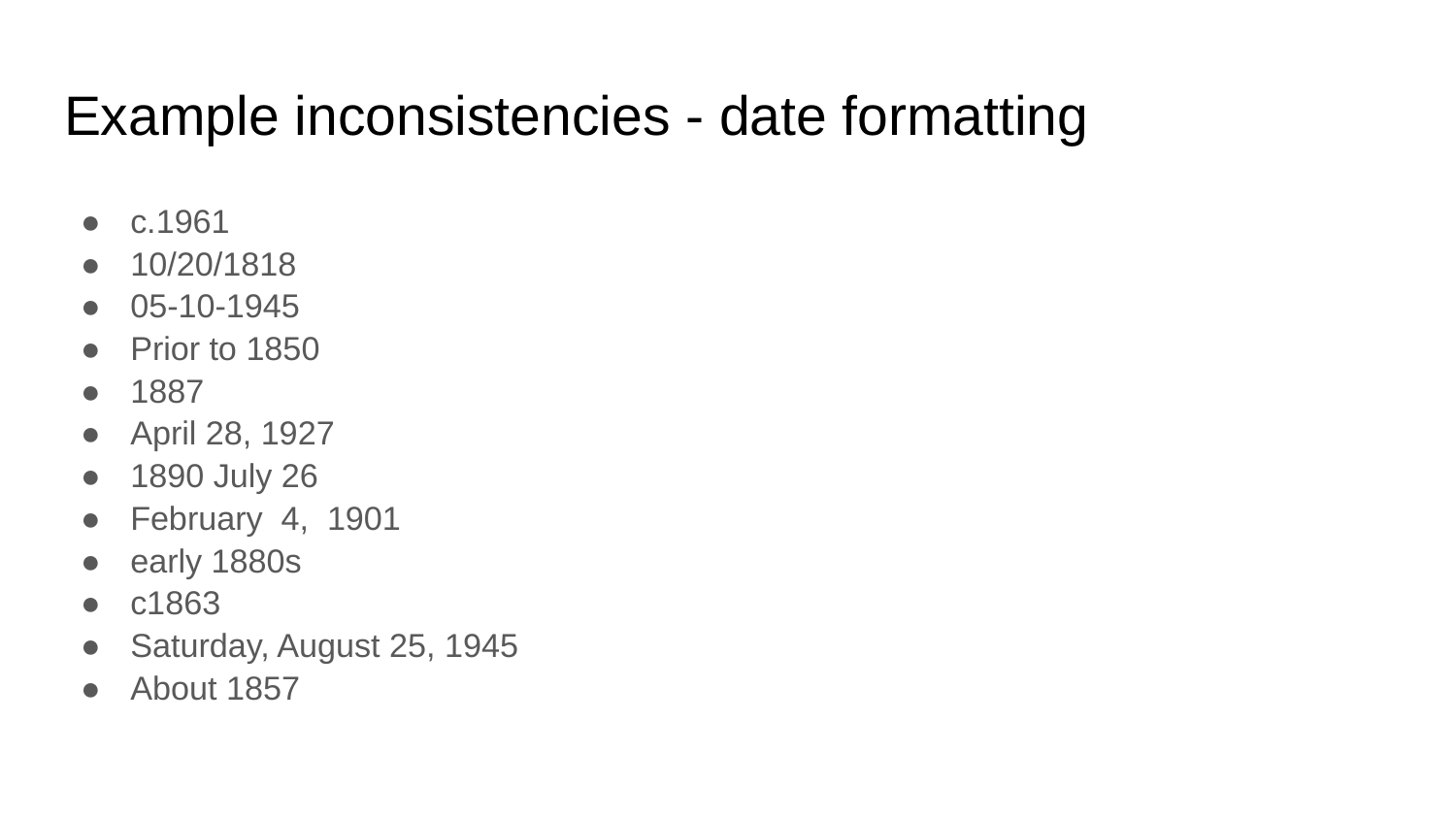

# Example inconsistencies - date formatting
c.1961
10/20/1818
05-10-1945
Prior to 1850
1887
April 28, 1927
1890 July 26
February  4,  1901
early 1880s
c1863
Saturday, August 25, 1945
About 1857